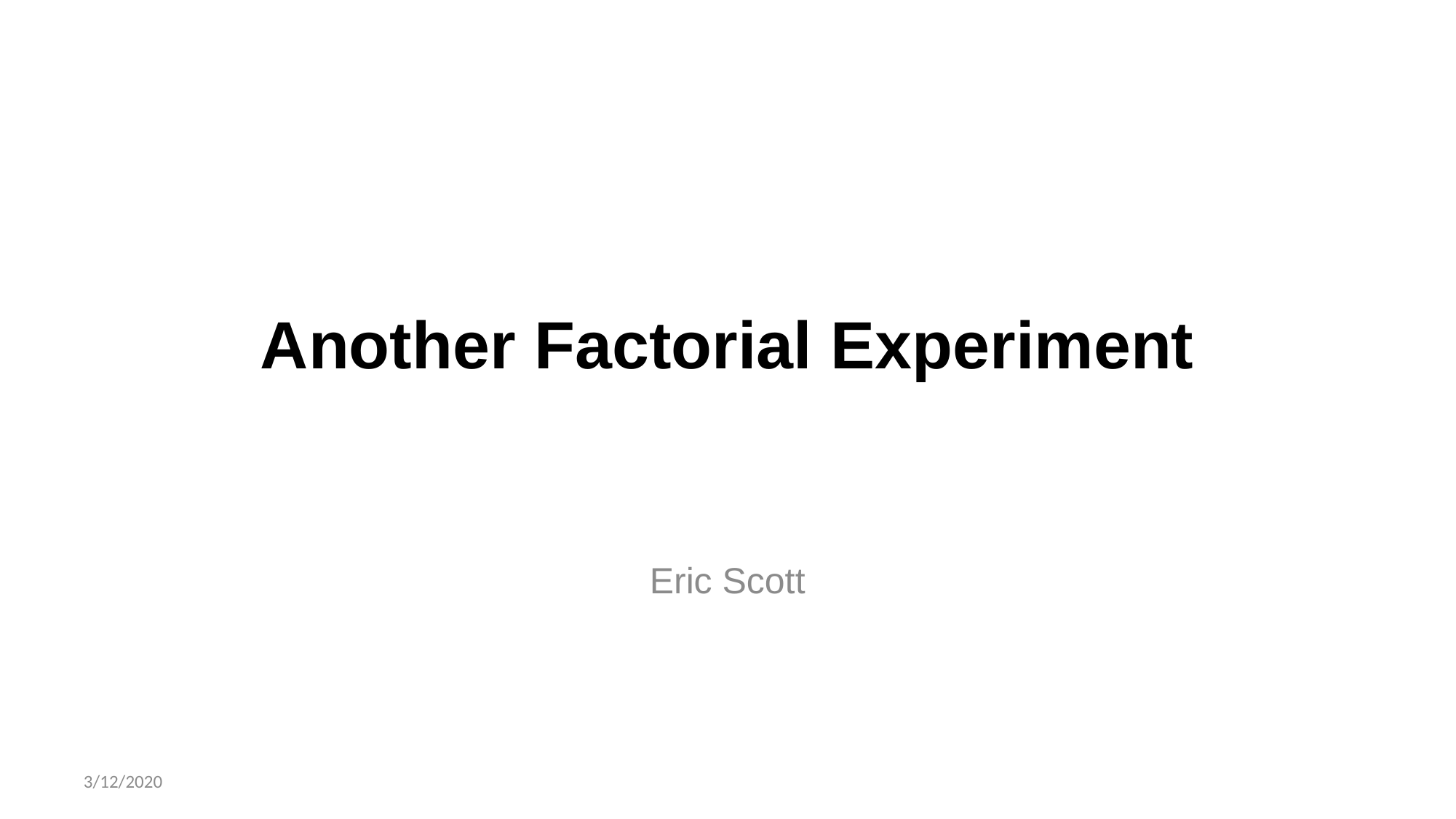

# Another Factorial Experiment
Eric Scott
3/12/2020